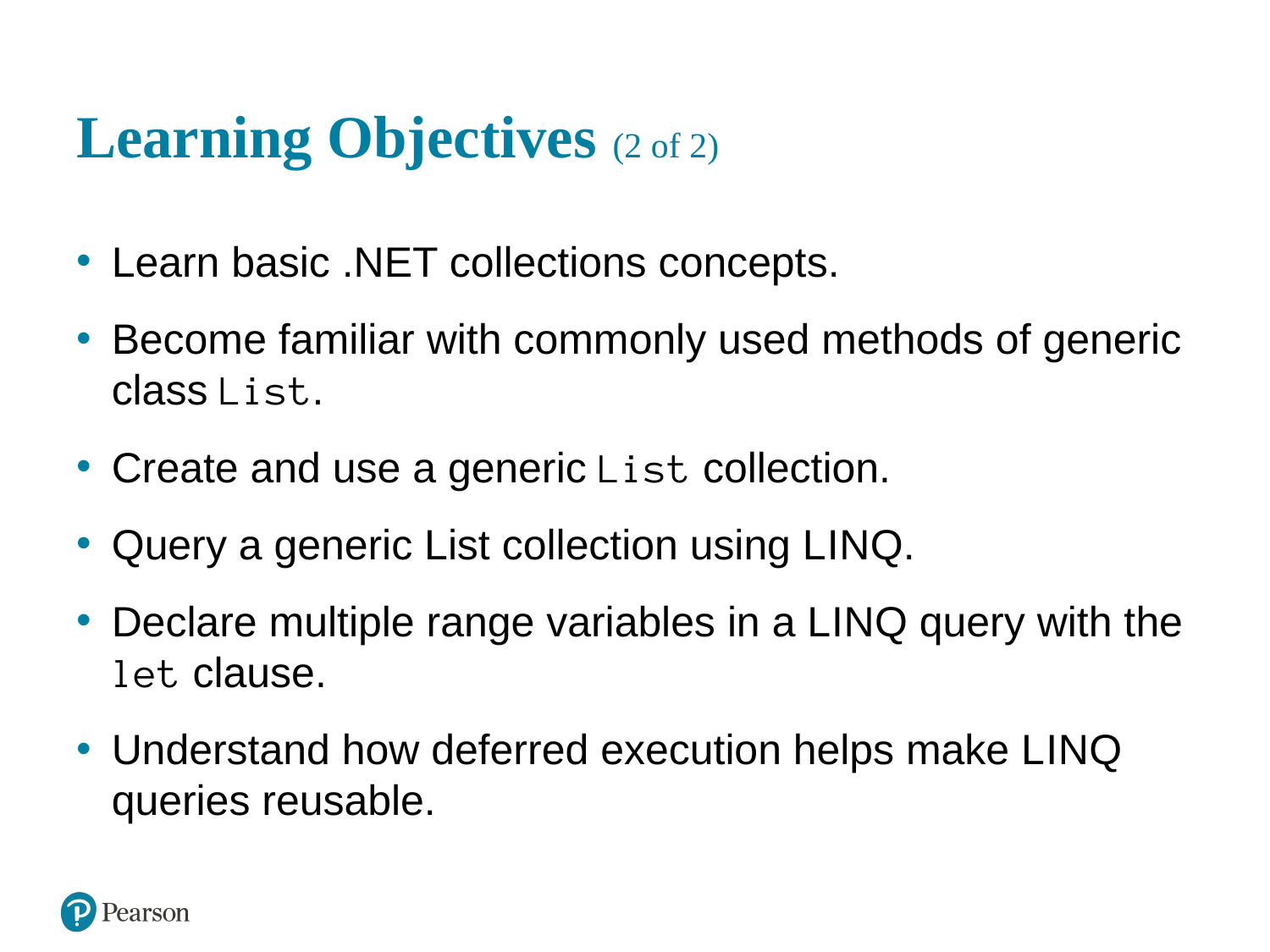

# Learning Objectives (2 of 2)
Learn basic .NET collections concepts.
Become familiar with commonly used methods of generic class List.
Create and use a generic List collection.
Query a generic List collection using L I N Q.
Declare multiple range variables in a L I N Q query with the let clause.
Understand how deferred execution helps make L I N Q queries reusable.